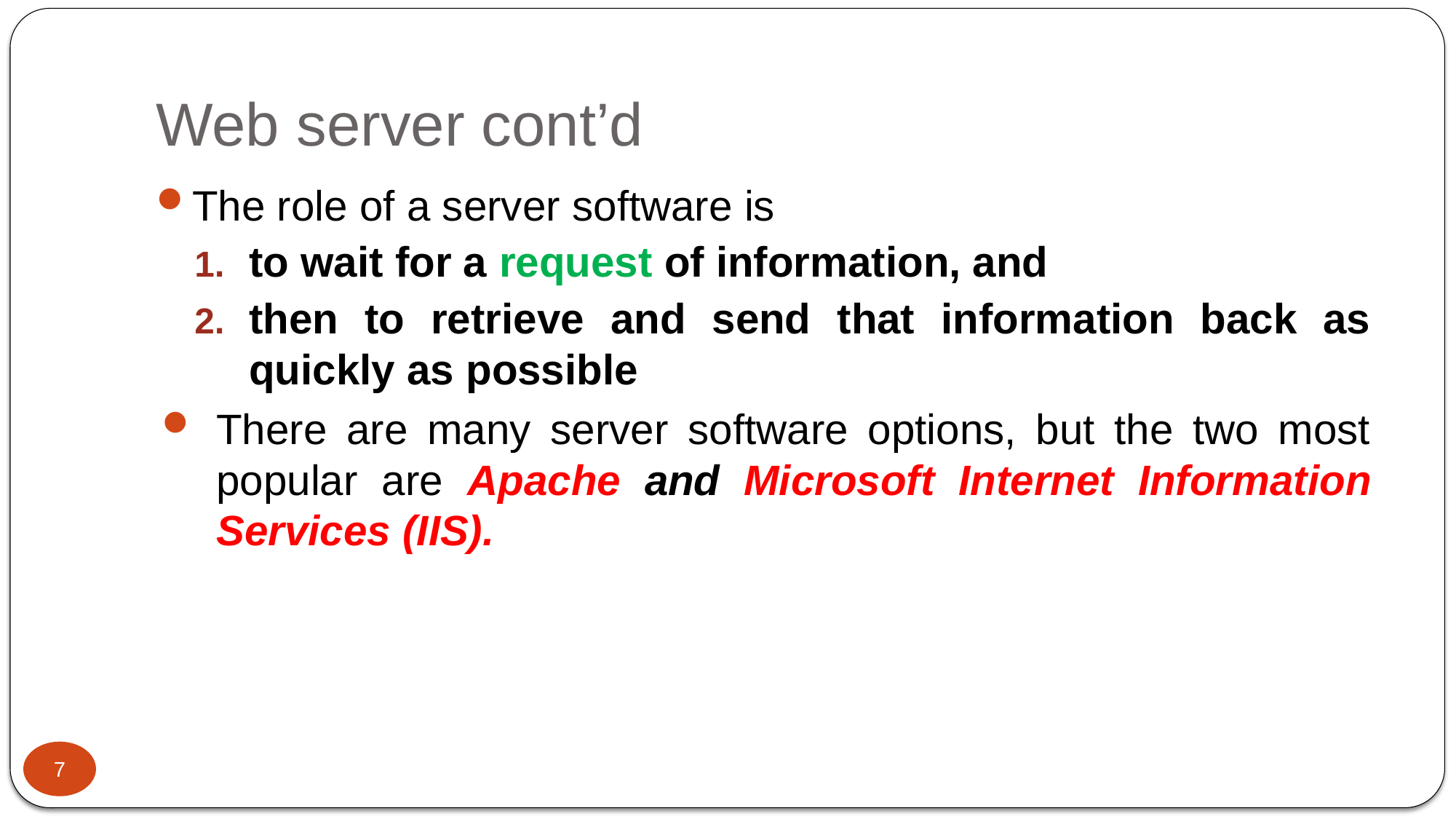

# Web server cont’d
The role of a server software is
to wait for a request of information, and
then to retrieve and send that information back as quickly as possible
There are many server software options, but the two most popular are Apache and Microsoft Internet Information Services (IIS).

7